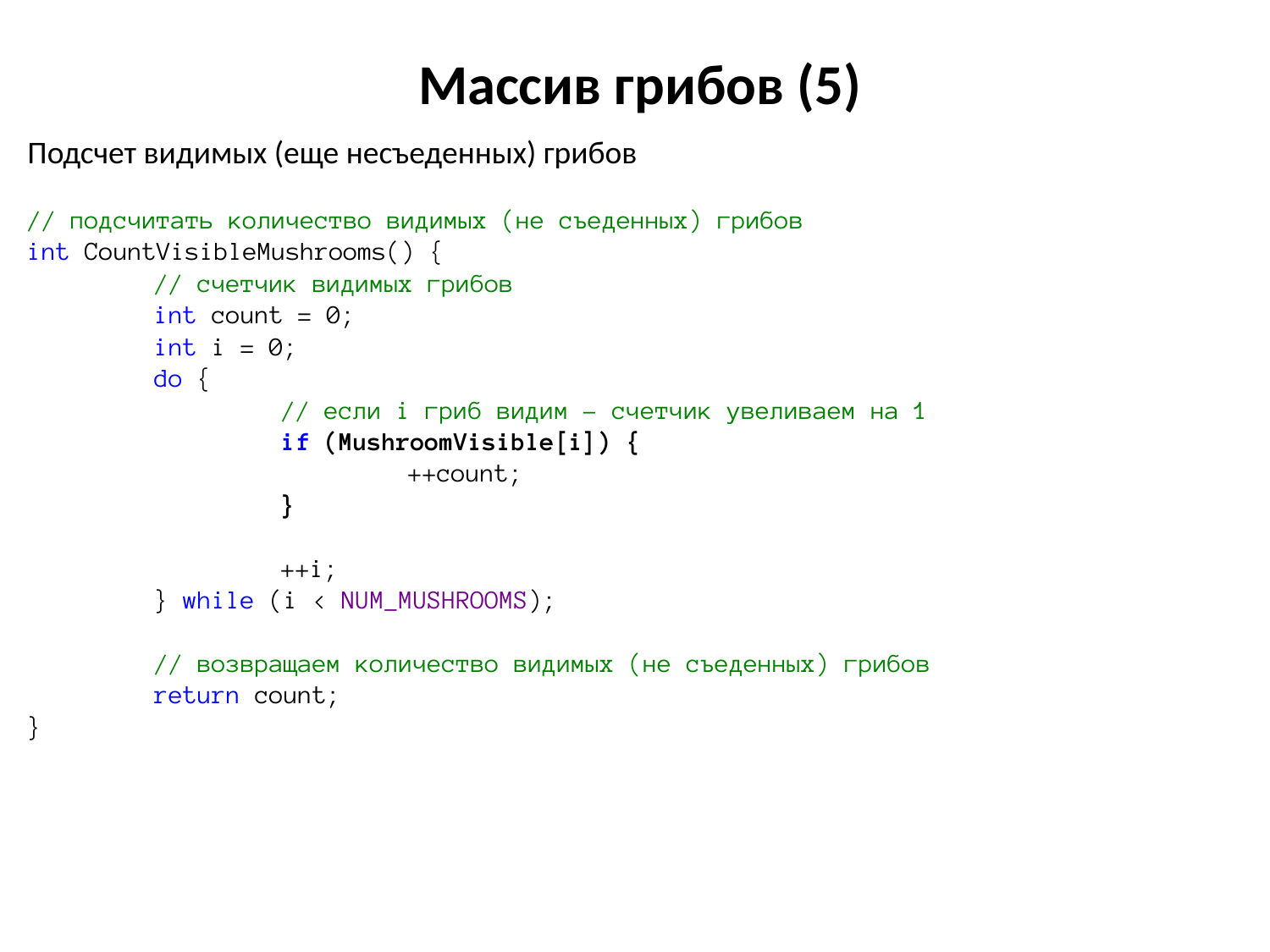

# Массив грибов (5)
Подсчет видимых (еще несъеденных) грибов
// подсчитать количество видимых (не съеденных) грибов
int CountVisibleMushrooms() {
	// счетчик видимых грибов
	int count = 0;
	int i = 0;
	do {
		// если i гриб видим - счетчик увеливаем на 1
		if (MushroomVisible[i]) {
			++count;
		}

		++i;
	} while (i < NUM_MUSHROOMS);

	// возвращаем количество видимых (не съеденных) грибов
	return count;
}